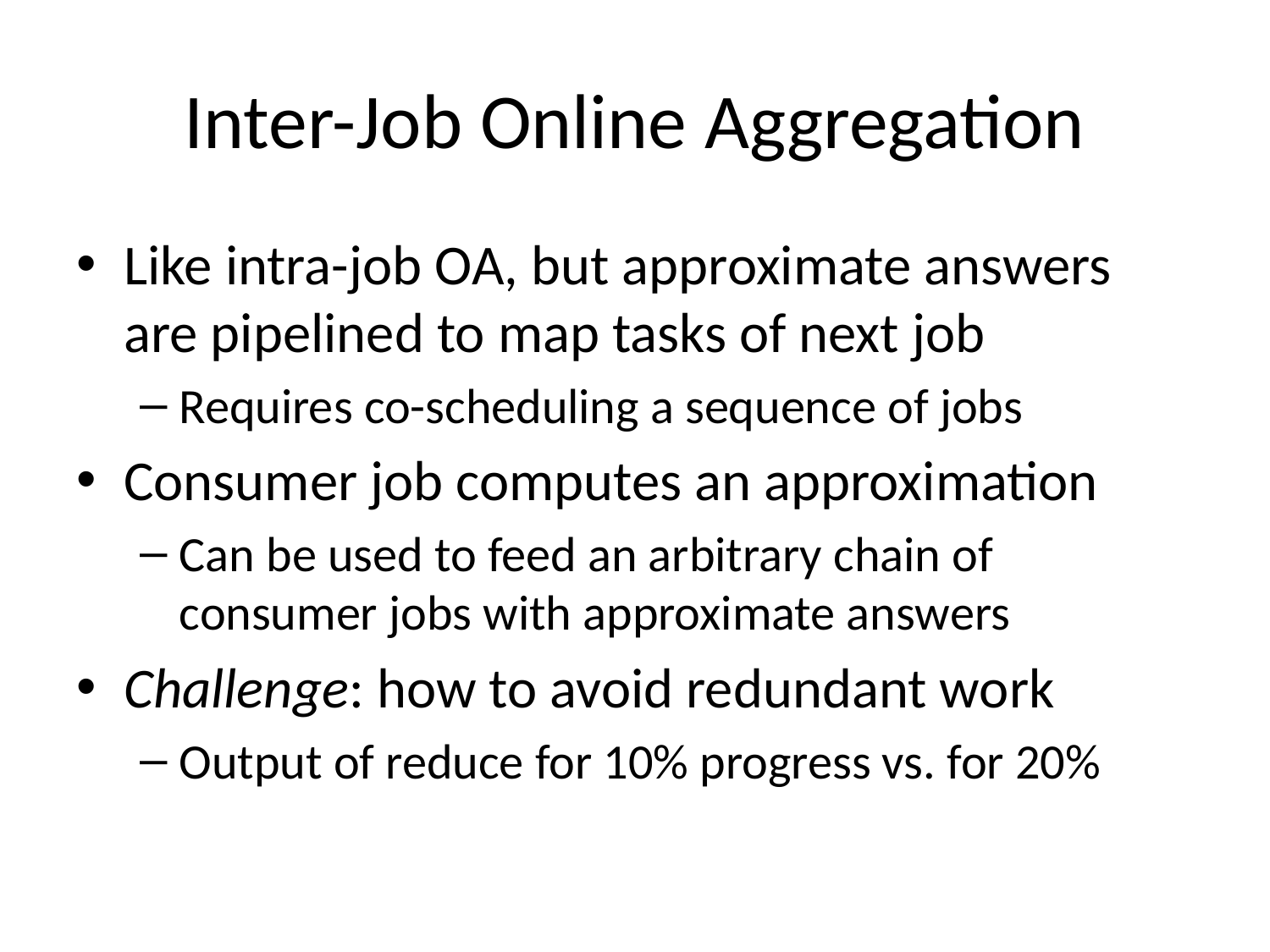

# Inter-Job Online Aggregation
Like intra-job OA, but approximate answers are pipelined to map tasks of next job
Requires co-scheduling a sequence of jobs
Consumer job computes an approximation
Can be used to feed an arbitrary chain of consumer jobs with approximate answers
Challenge: how to avoid redundant work
Output of reduce for 10% progress vs. for 20%